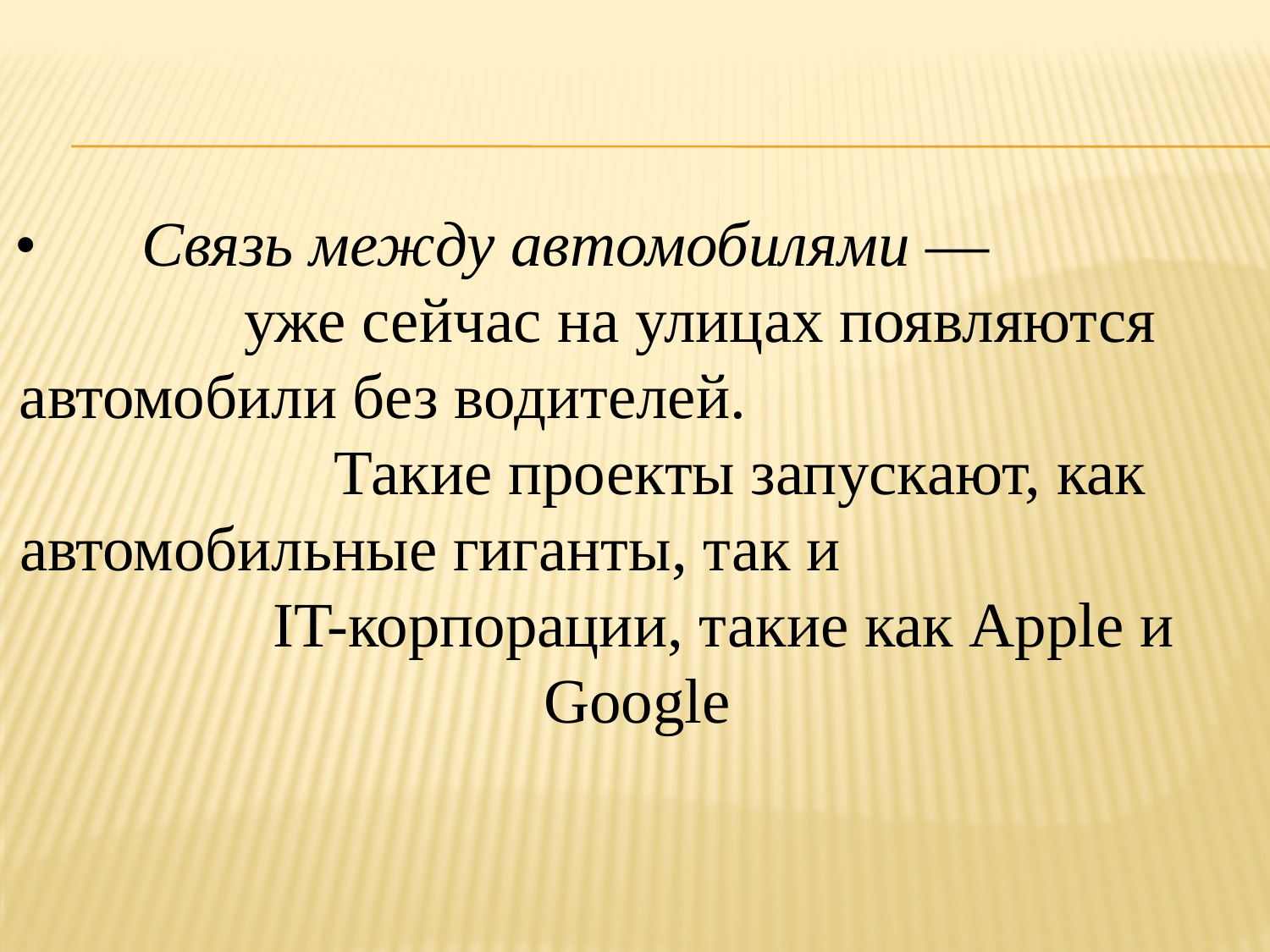

•	Связь между автомобилями —                          уже сейчас на улицах появляются автомобили без водителей.                                              Такие проекты запускают, как автомобильные гиганты, так и                                      IT-корпорации, такие как Apple и Google